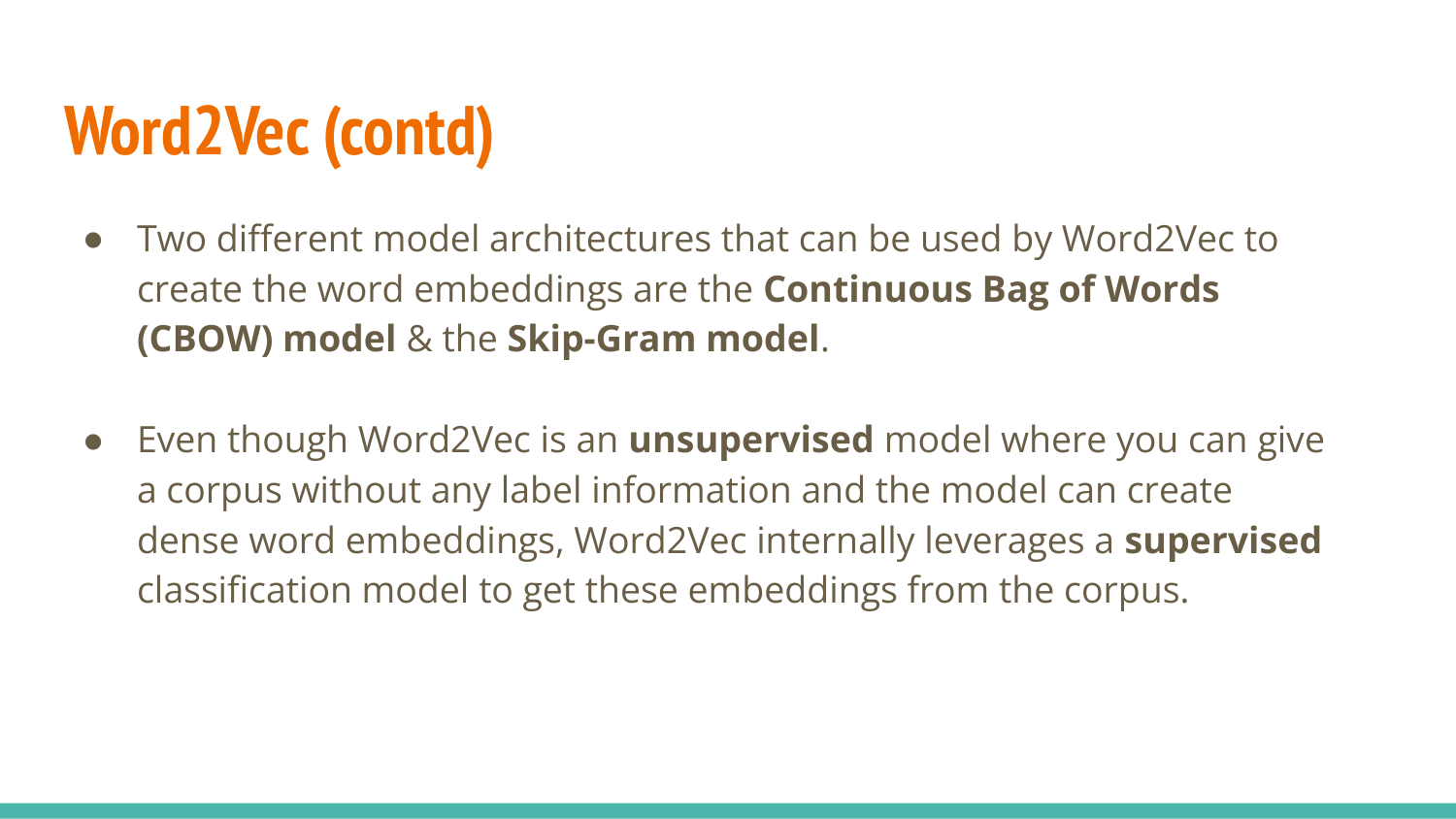

# Word2Vec (contd)
Two different model architectures that can be used by Word2Vec to create the word embeddings are the Continuous Bag of Words (CBOW) model & the Skip-Gram model.

Even though Word2Vec is an unsupervised model where you can give a corpus without any label information and the model can create dense word embeddings, Word2Vec internally leverages a supervised classification model to get these embeddings from the corpus.